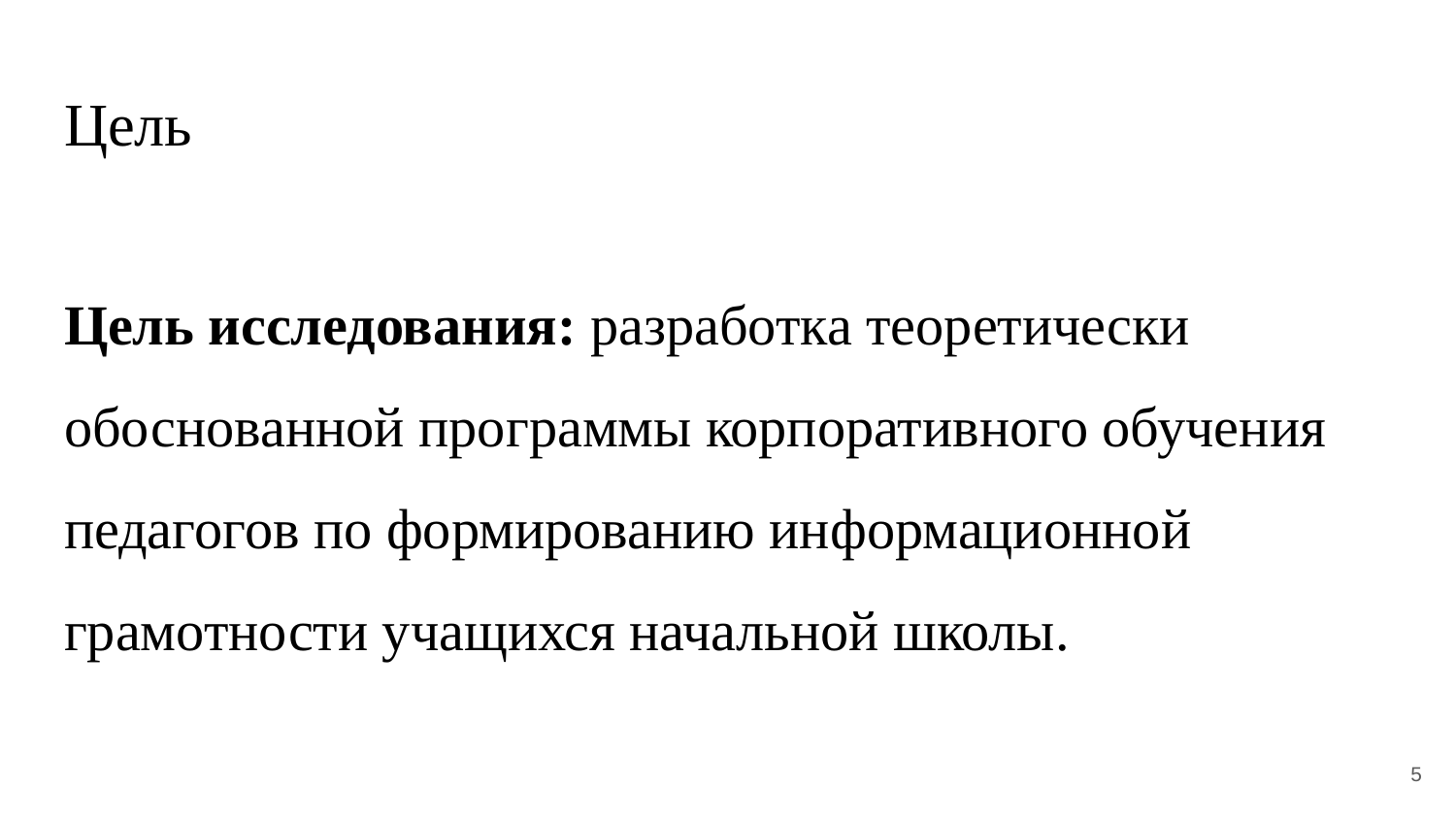

# Цель
Цель исследования: разработка теоретически обоснованной программы корпоративного обучения педагогов по формированию информационной грамотности учащихся начальной школы.

5